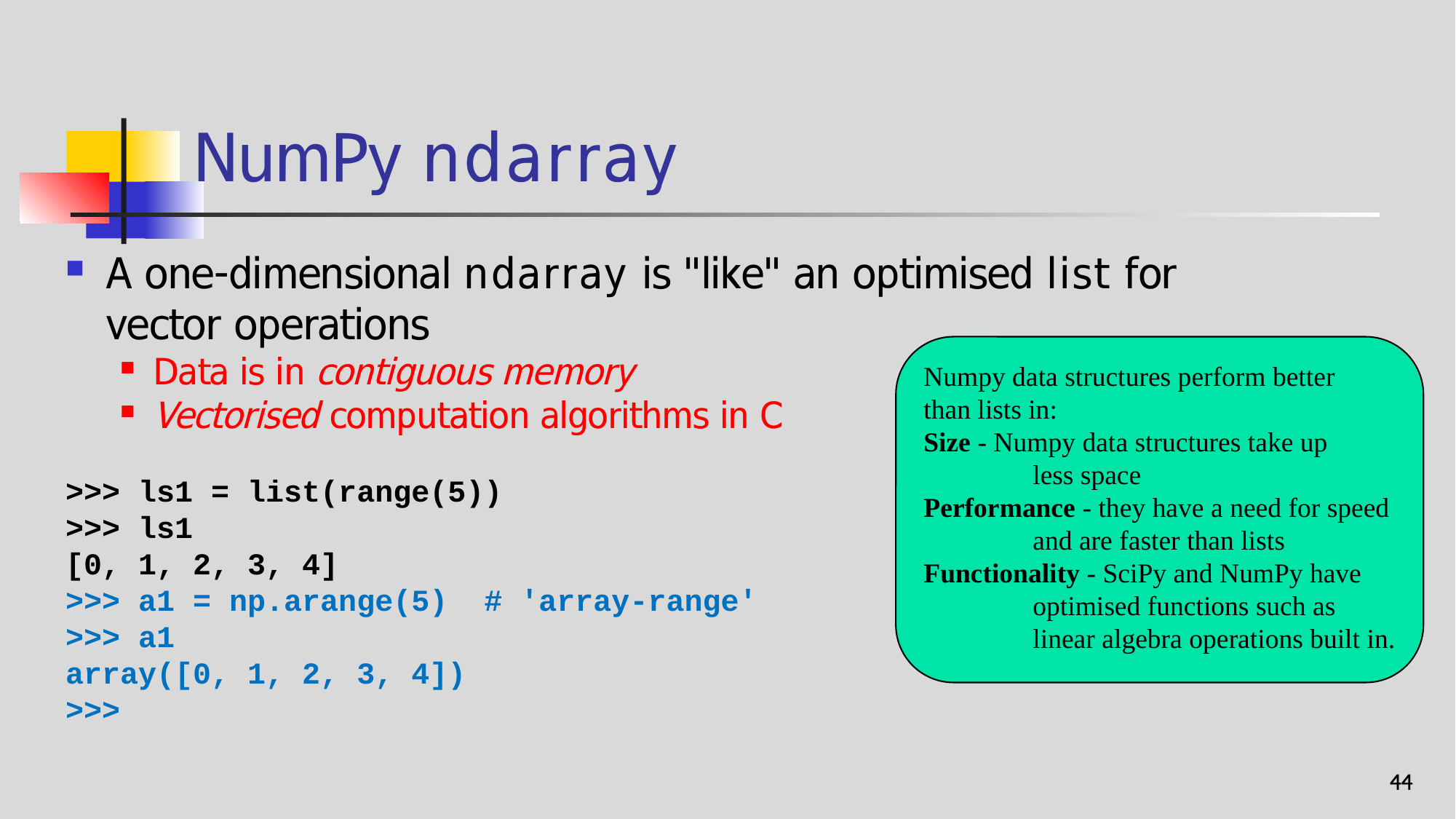

# NumPy ndarray
A one-dimensional ndarray is "like" an optimised list for vector operations
Data is in contiguous memory
Vectorised computation algorithms in C

>>> ls1 = list(range(5))
>>> ls1
[0, 1, 2, 3, 4]
>>> a1 = np.arange(5)  # 'array-range'
>>> a1
array([0, 1, 2, 3, 4])
>>>
Numpy data structures perform better
than lists in:
Size - Numpy data structures take up
	less space
Performance - they have a need for speed
	and are faster than lists
Functionality - SciPy and NumPy have
	optimised functions such as
	linear algebra operations built in.
44